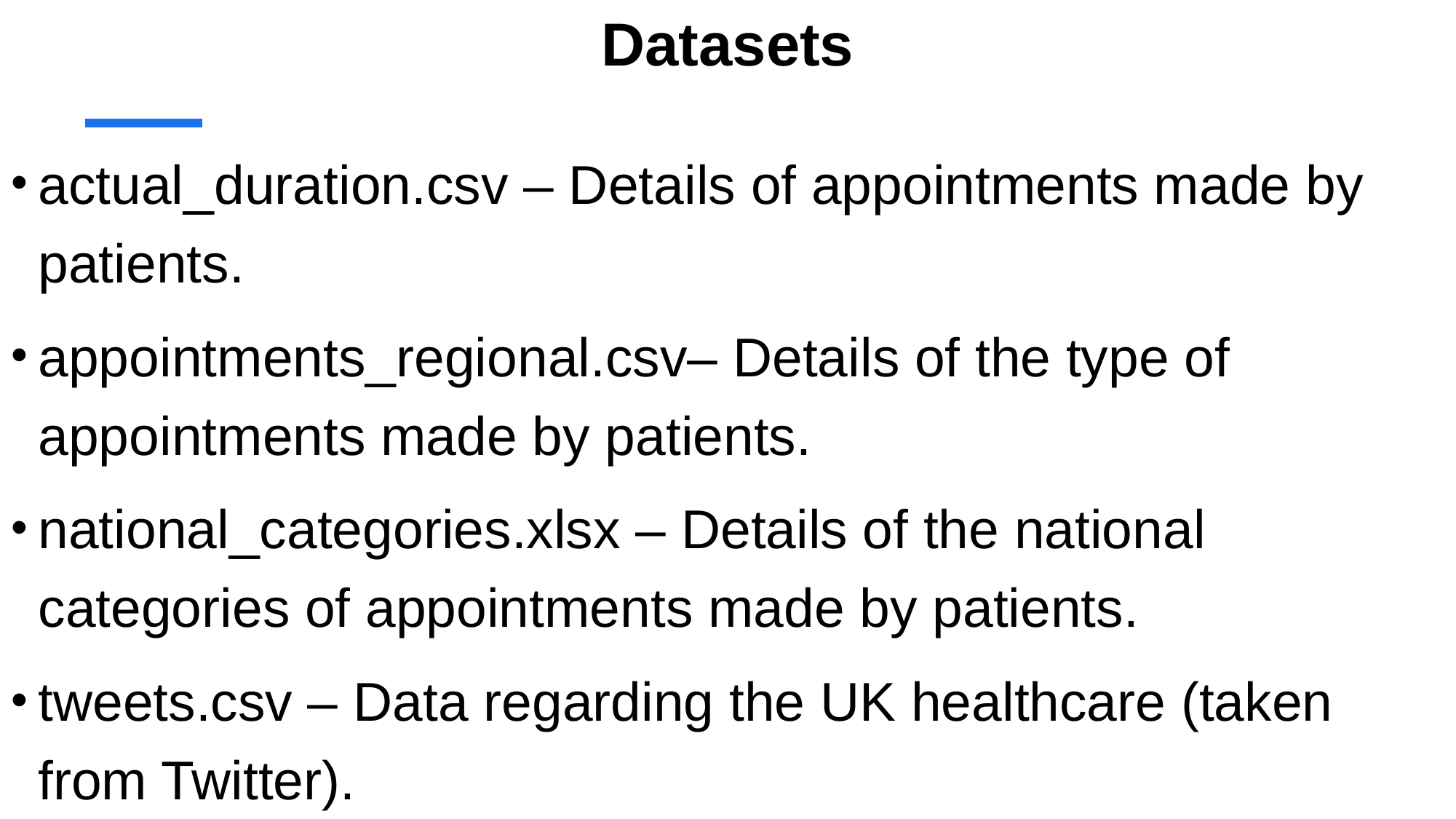

# Datasets
actual_duration.csv – Details of appointments made by patients.
appointments_regional.csv– Details of the type of appointments made by patients.
national_categories.xlsx – Details of the national categories of appointments made by patients.
tweets.csv – Data regarding the UK healthcare (taken from Twitter).